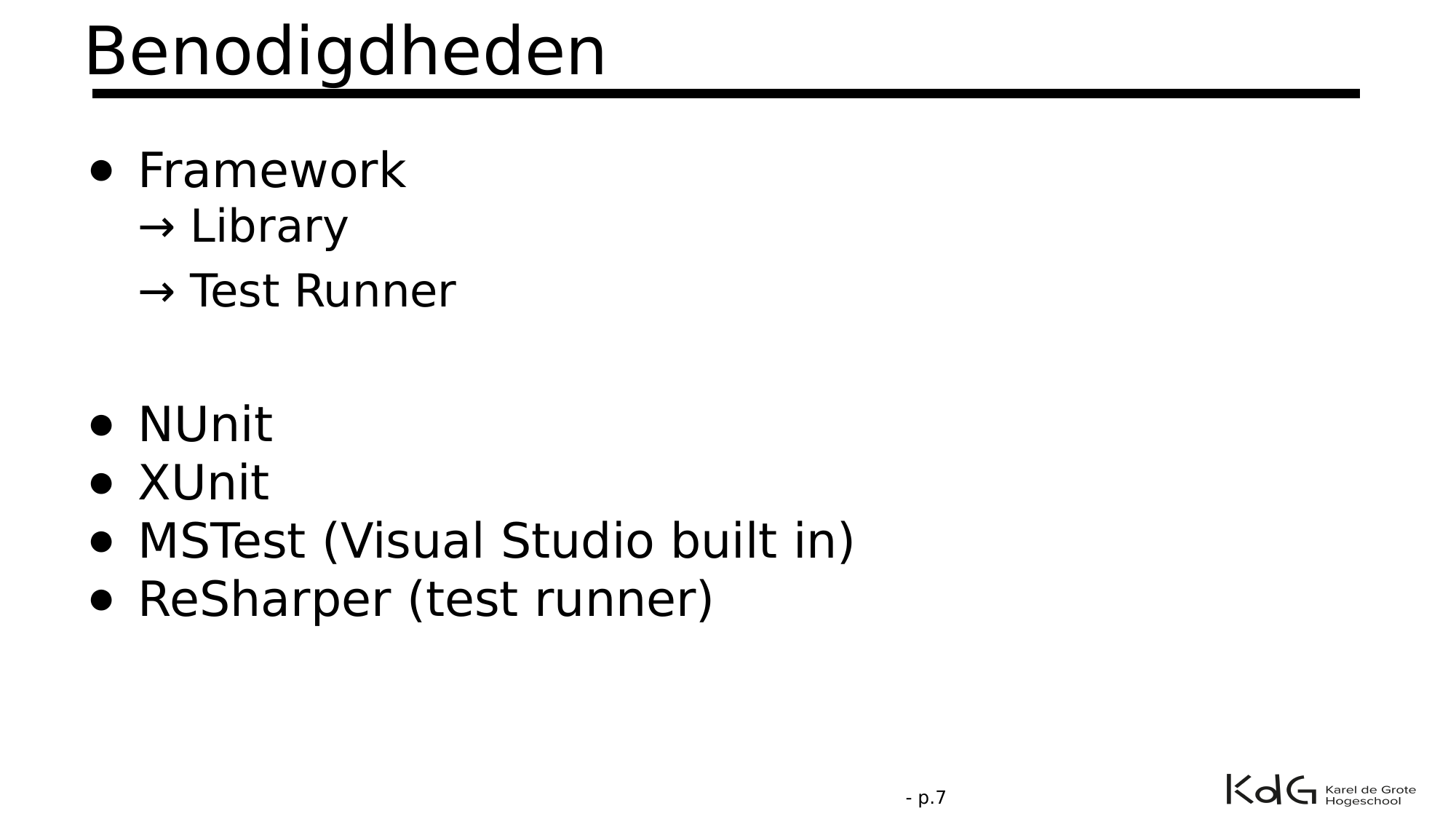

# Benodigdheden
Framework
→ Library
→ Test Runner

NUnit
XUnit
MSTest (Visual Studio built in)
ReSharper (test runner)

- p.7